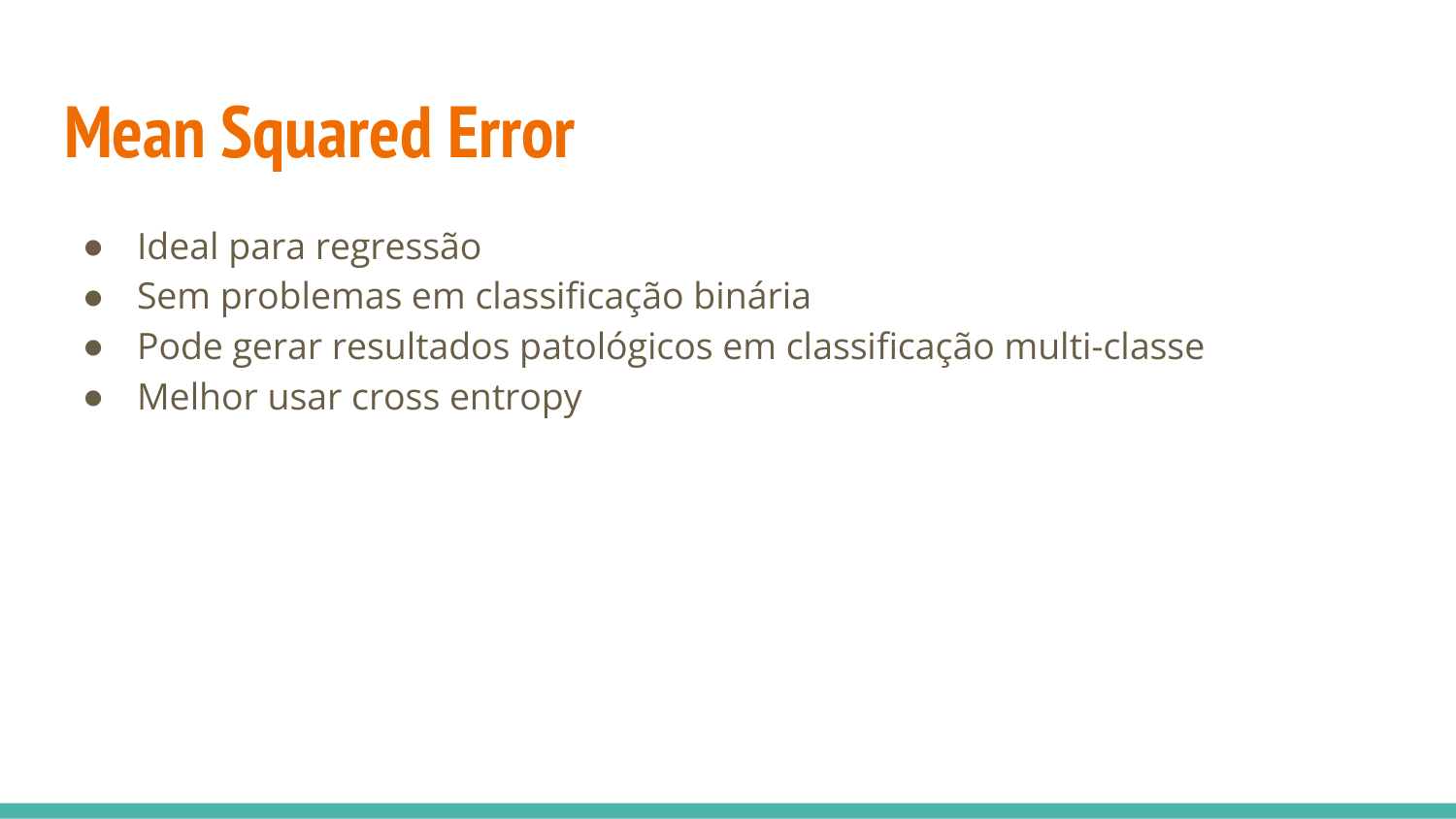

# Mean Squared Error

Ideal para regressão
Sem problemas em classificação binária
Pode gerar resultados patológicos em classificação multi-classe
Melhor usar cross entropy